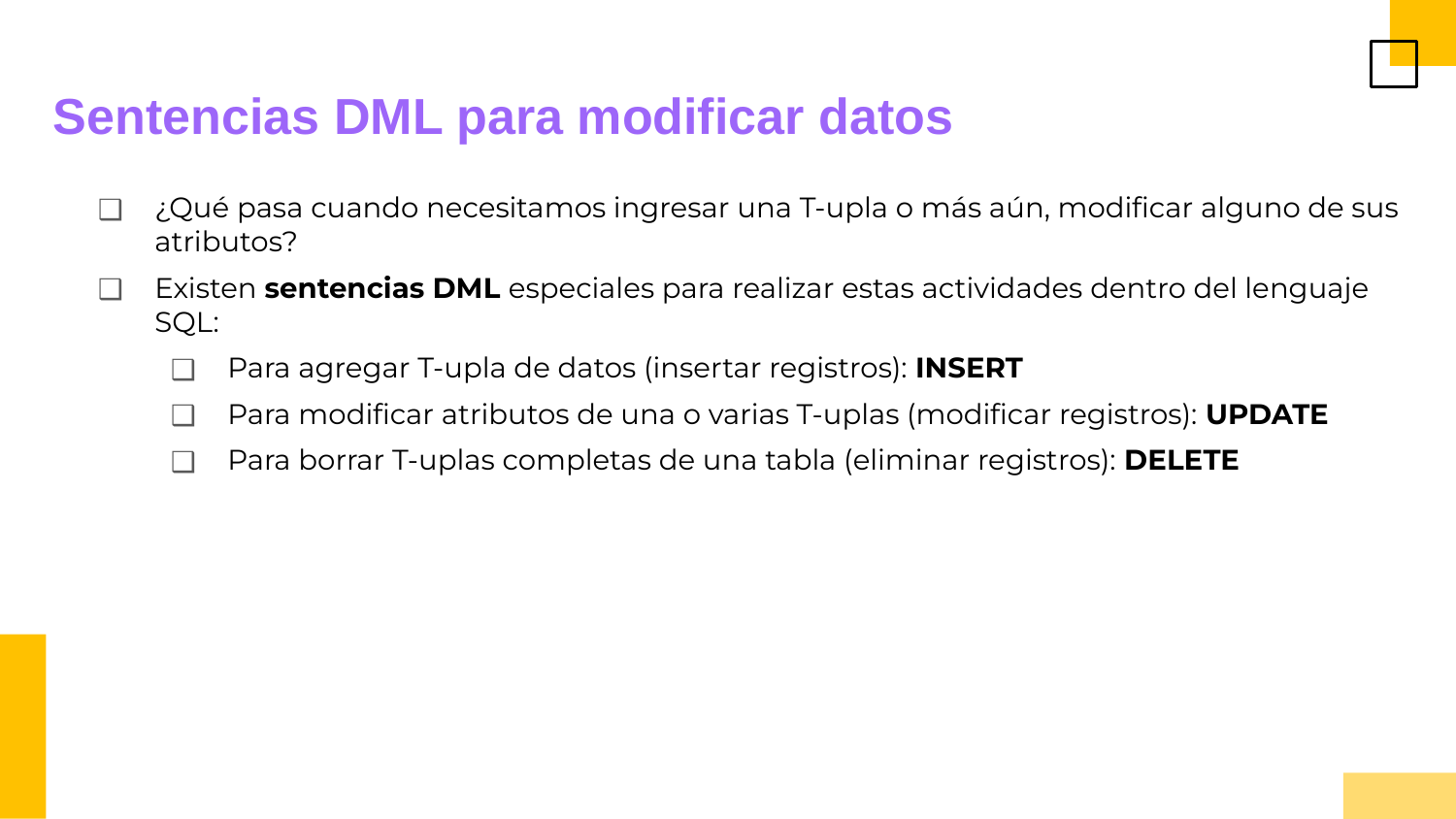

Sentencias DML para modificar datos

¿Qué pasa cuando necesitamos ingresar una T-upla o más aún, modificar alguno de sus atributos?
Existen sentencias DML especiales para realizar estas actividades dentro del lenguaje SQL:
Para agregar T-upla de datos (insertar registros): INSERT
Para modificar atributos de una o varias T-uplas (modificar registros): UPDATE
Para borrar T-uplas completas de una tabla (eliminar registros): DELETE